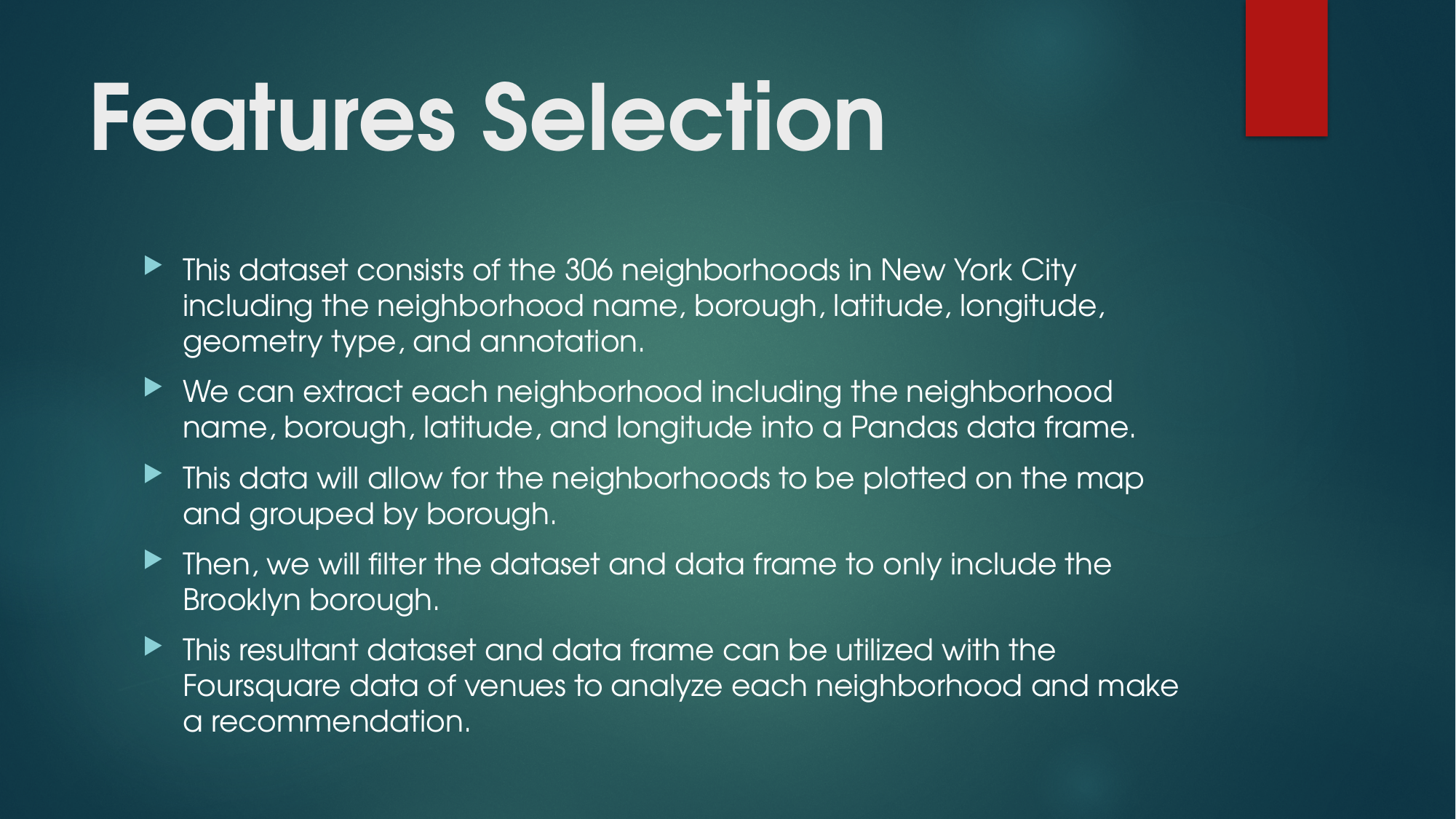

# Features Selection
This dataset consists of the 306 neighborhoods in New York City including the neighborhood name, borough, latitude, longitude, geometry type, and annotation.
We can extract each neighborhood including the neighborhood name, borough, latitude, and longitude into a Pandas data frame.
This data will allow for the neighborhoods to be plotted on the map and grouped by borough.
Then, we will filter the dataset and data frame to only include the Brooklyn borough.
This resultant dataset and data frame can be utilized with the Foursquare data of venues to analyze each neighborhood and make a recommendation.